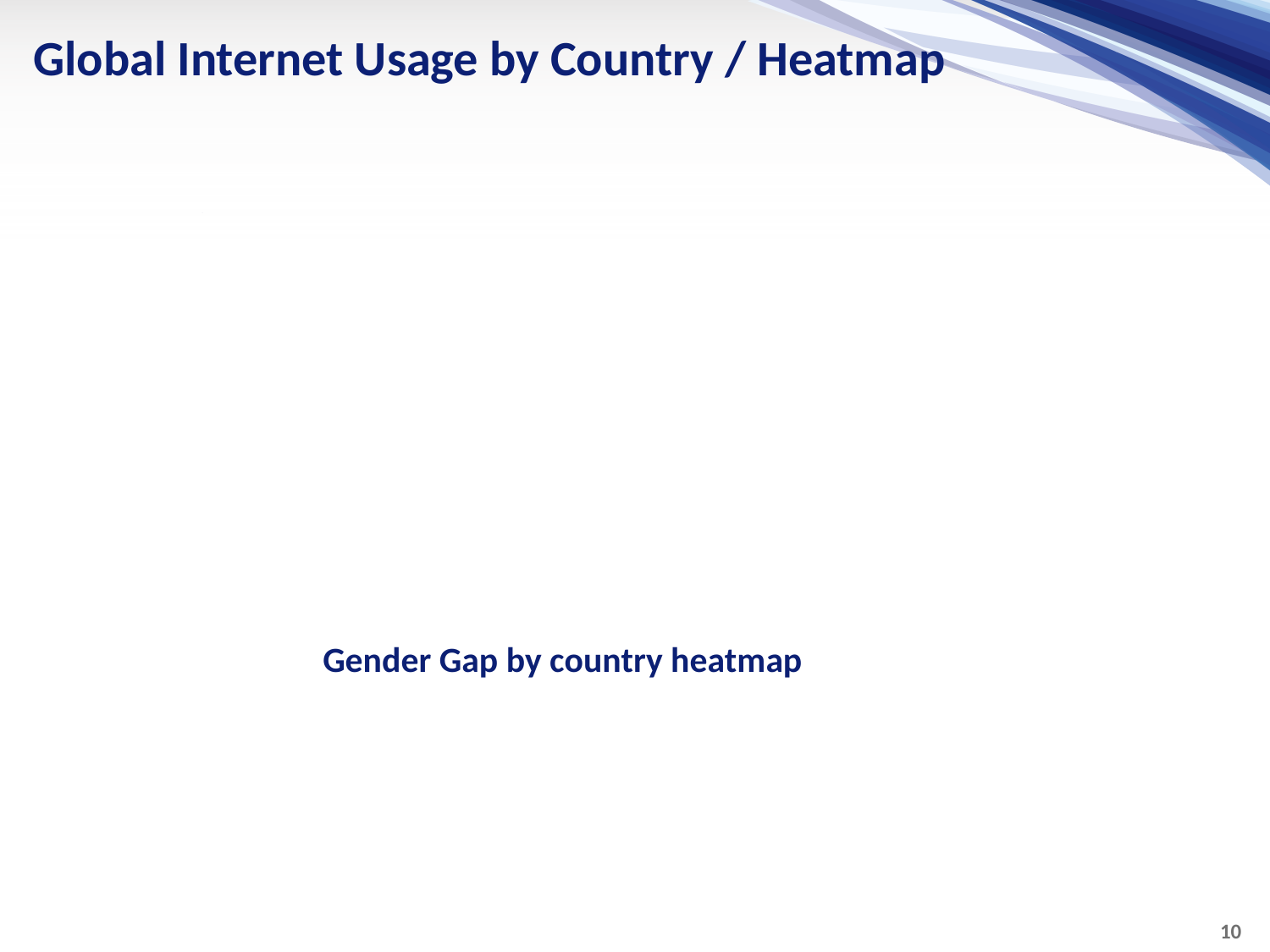

# Global Internet Usage by Country / Heatmap
Gender Gap by country heatmap